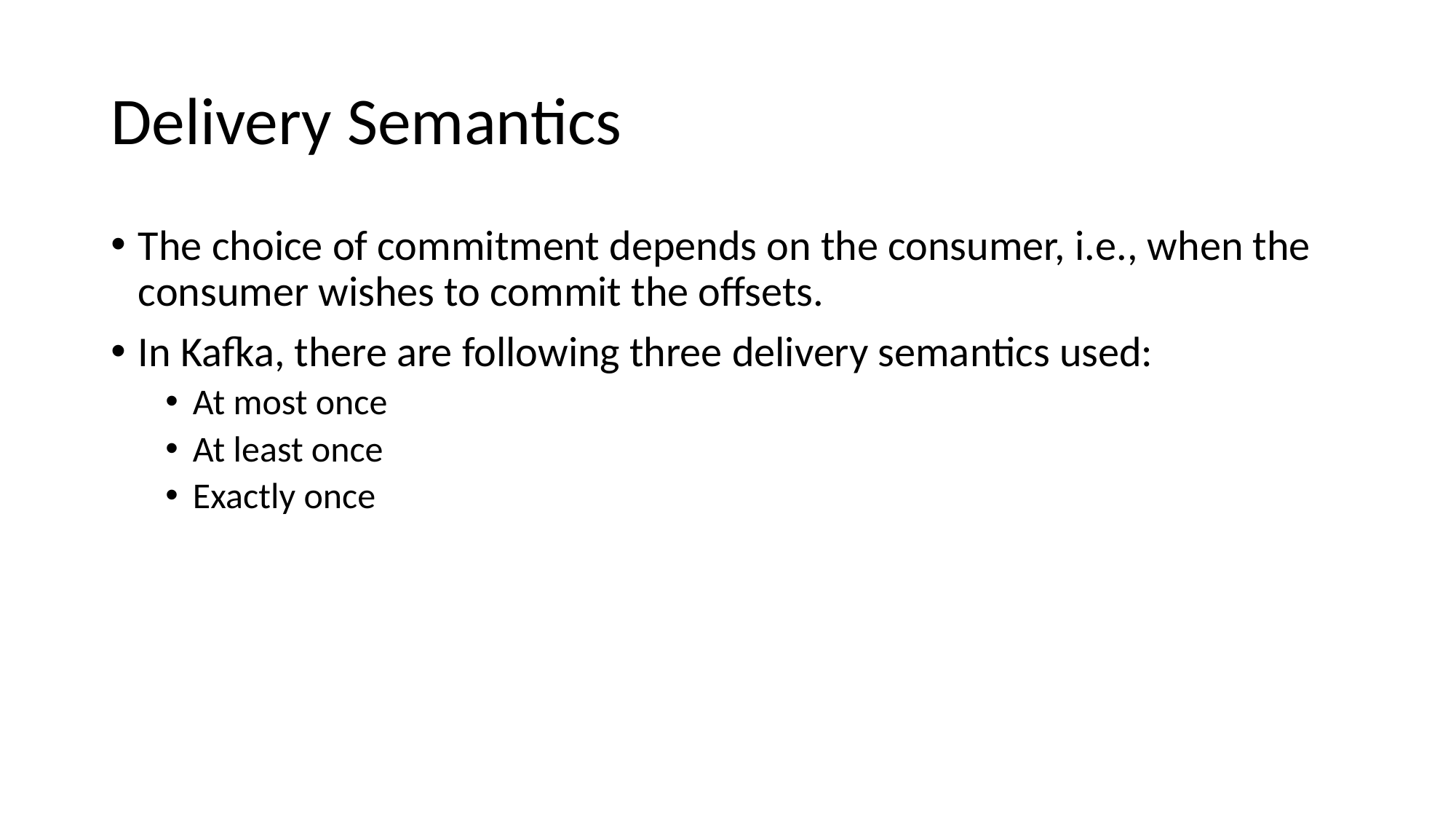

# Delivery Semantics
The choice of commitment depends on the consumer, i.e., when the consumer wishes to commit the offsets.
In Kafka, there are following three delivery semantics used:
At most once
At least once
Exactly once